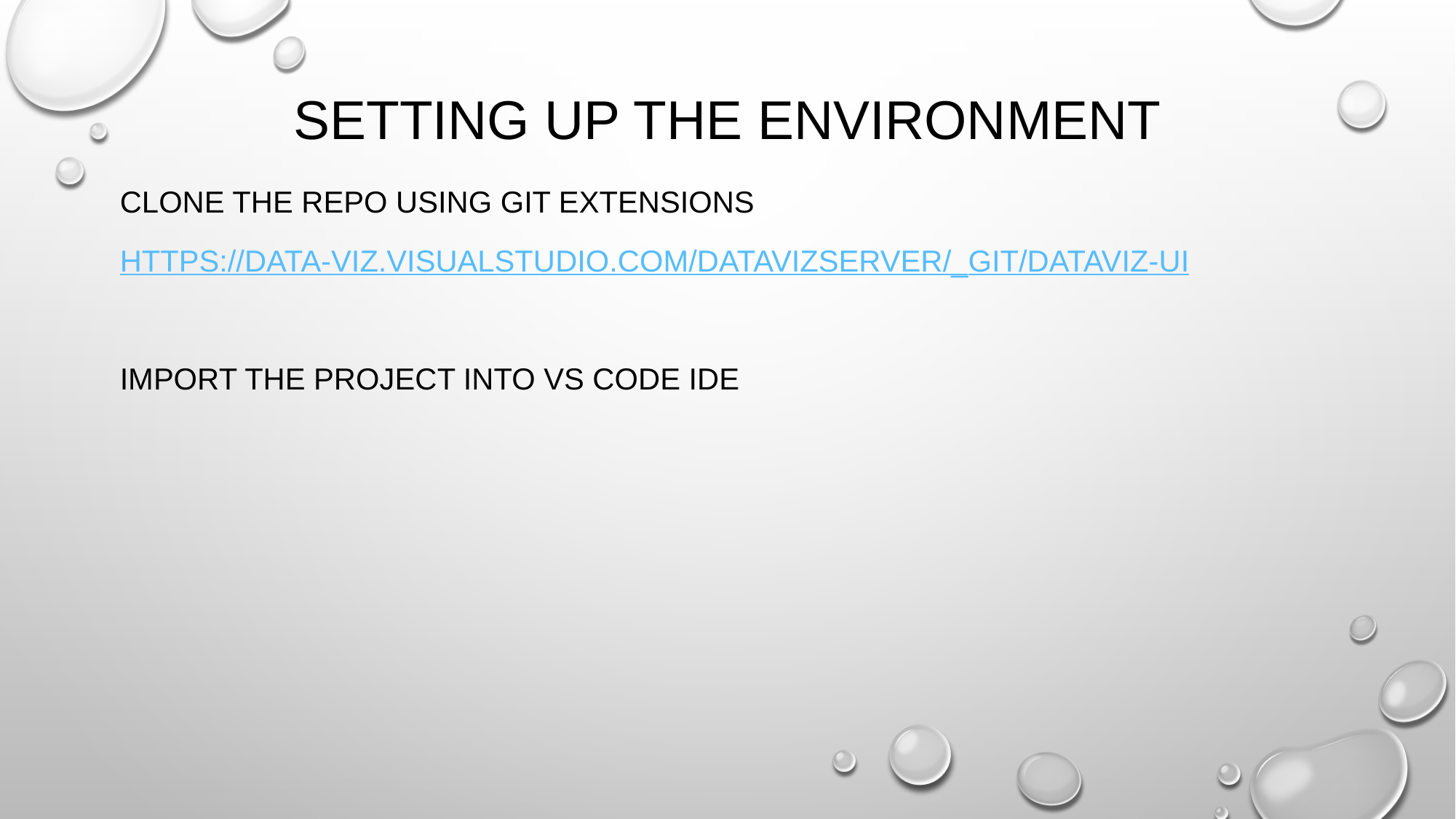

# Setting up the Environment
Clone the repo using GIT Extensions
https://data-viz.visualstudio.com/DataVizServer/_git/DataViz-UI

Import the project into VS code IDE